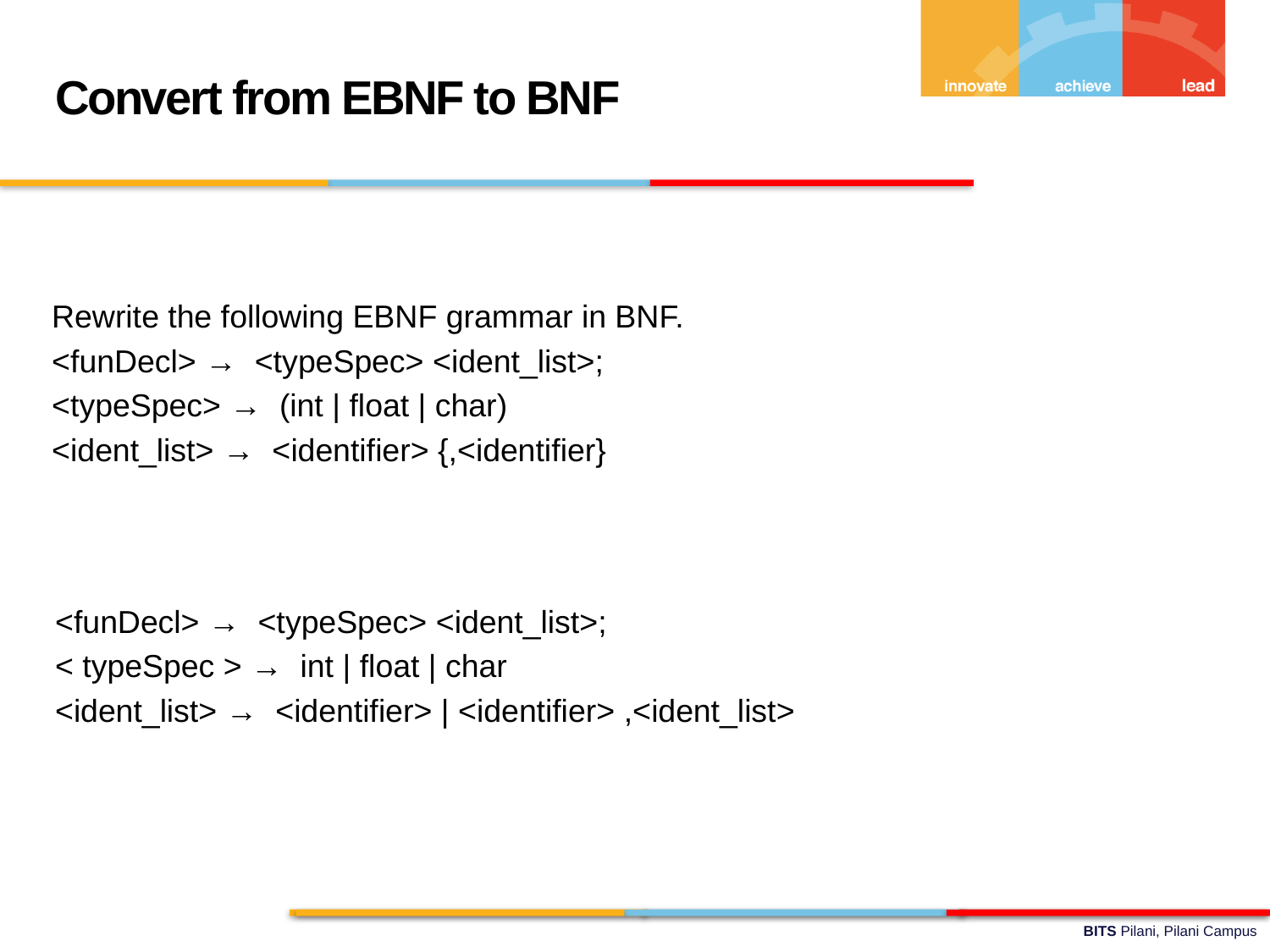

Convert from EBNF to BNF
Rewrite the following EBNF grammar in BNF.
<funDecl> →  <typeSpec> <ident_list>;
<typeSpec> →  (int | float | char)
<ident_list> →  <identifier> {,<identifier}
<funDecl> →  <typeSpec> <ident_list>;
< typeSpec > →  int | float | char
<ident_list> →  <identifier> | <identifier> ,<ident_list>